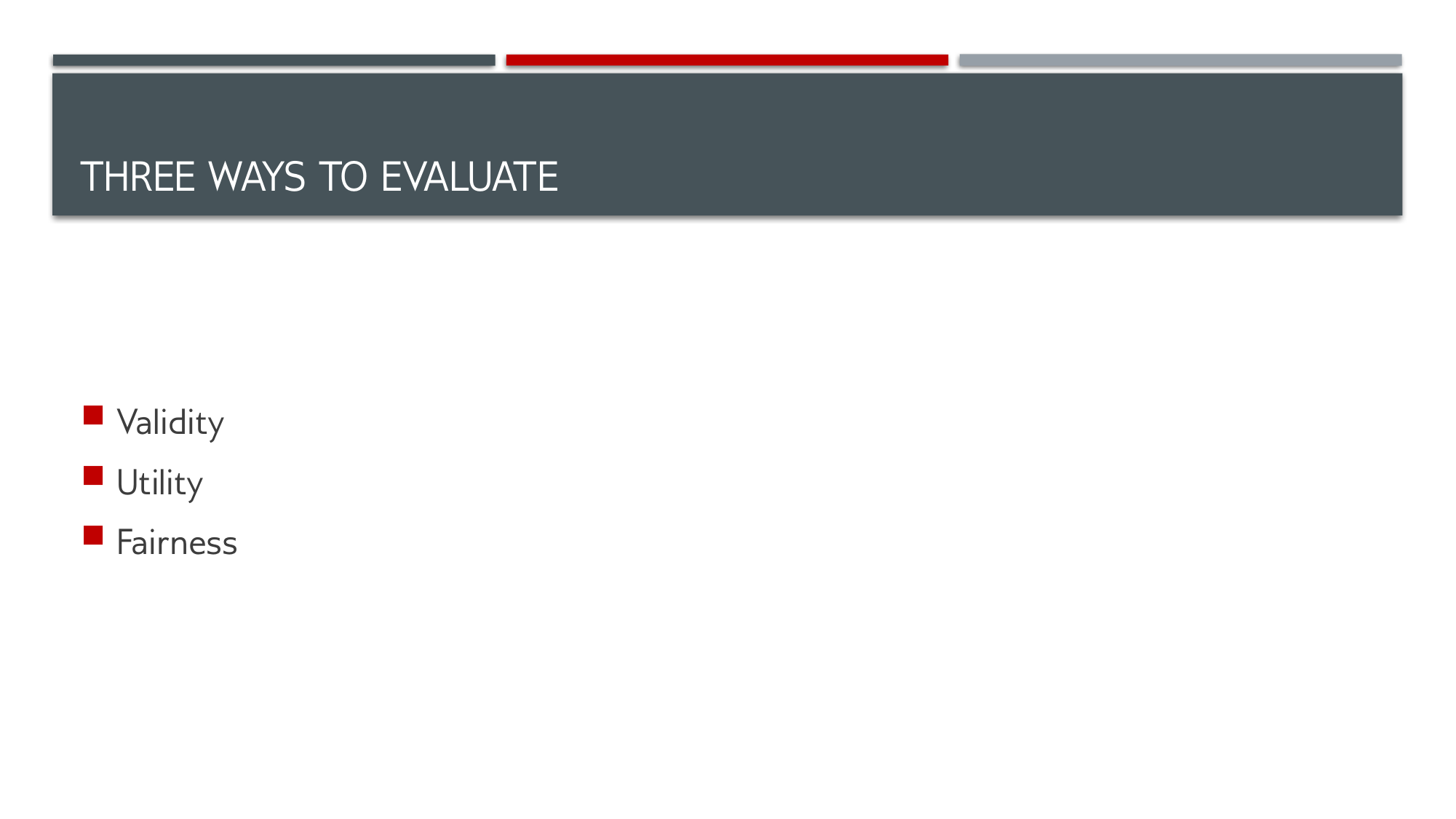

# Three ways to evaluate
Validity
Utility
Fairness